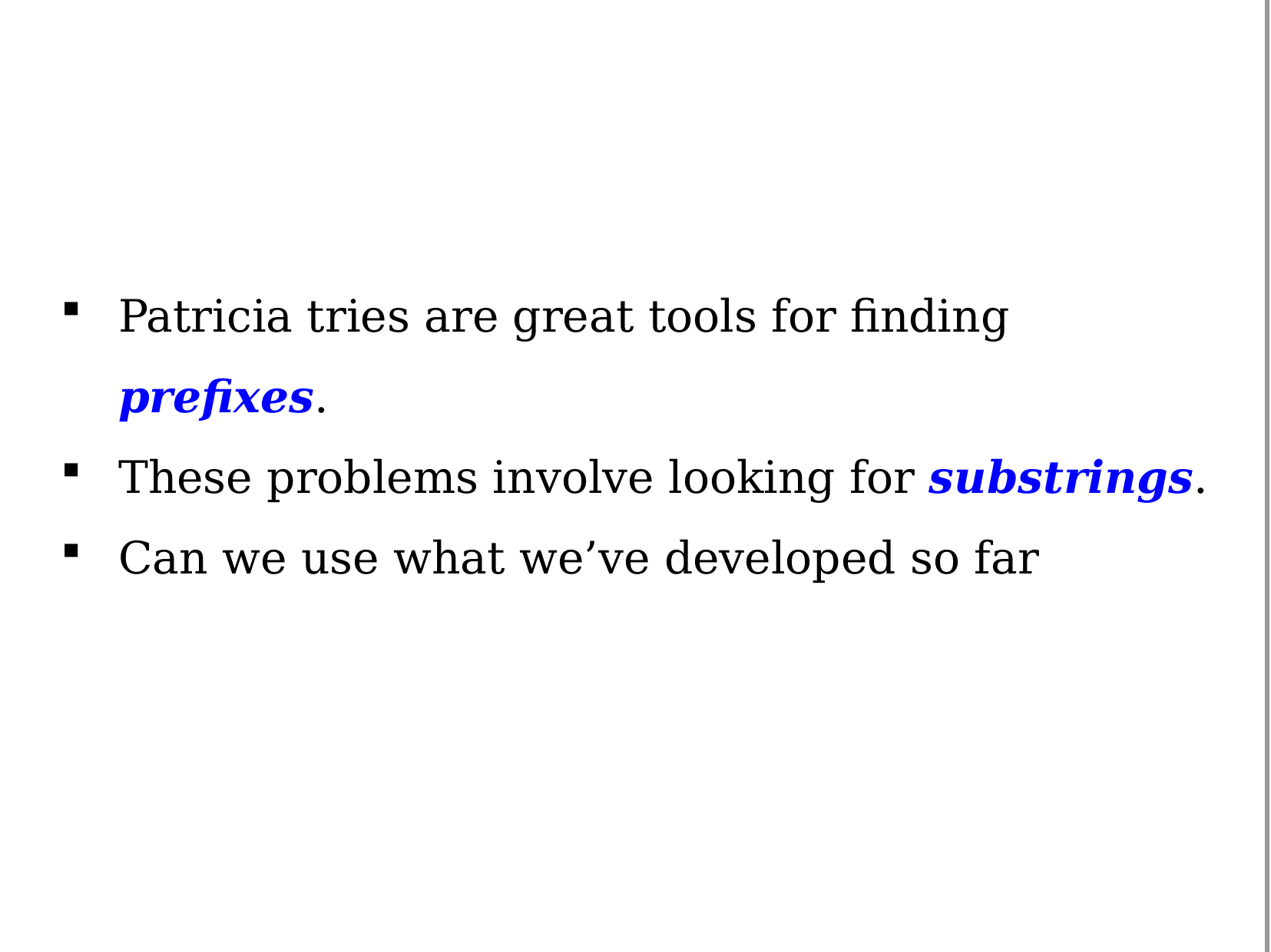

Patricia tries are great tools for finding prefixes.
These problems involve looking for substrings.
Can we use what we’ve developed so far